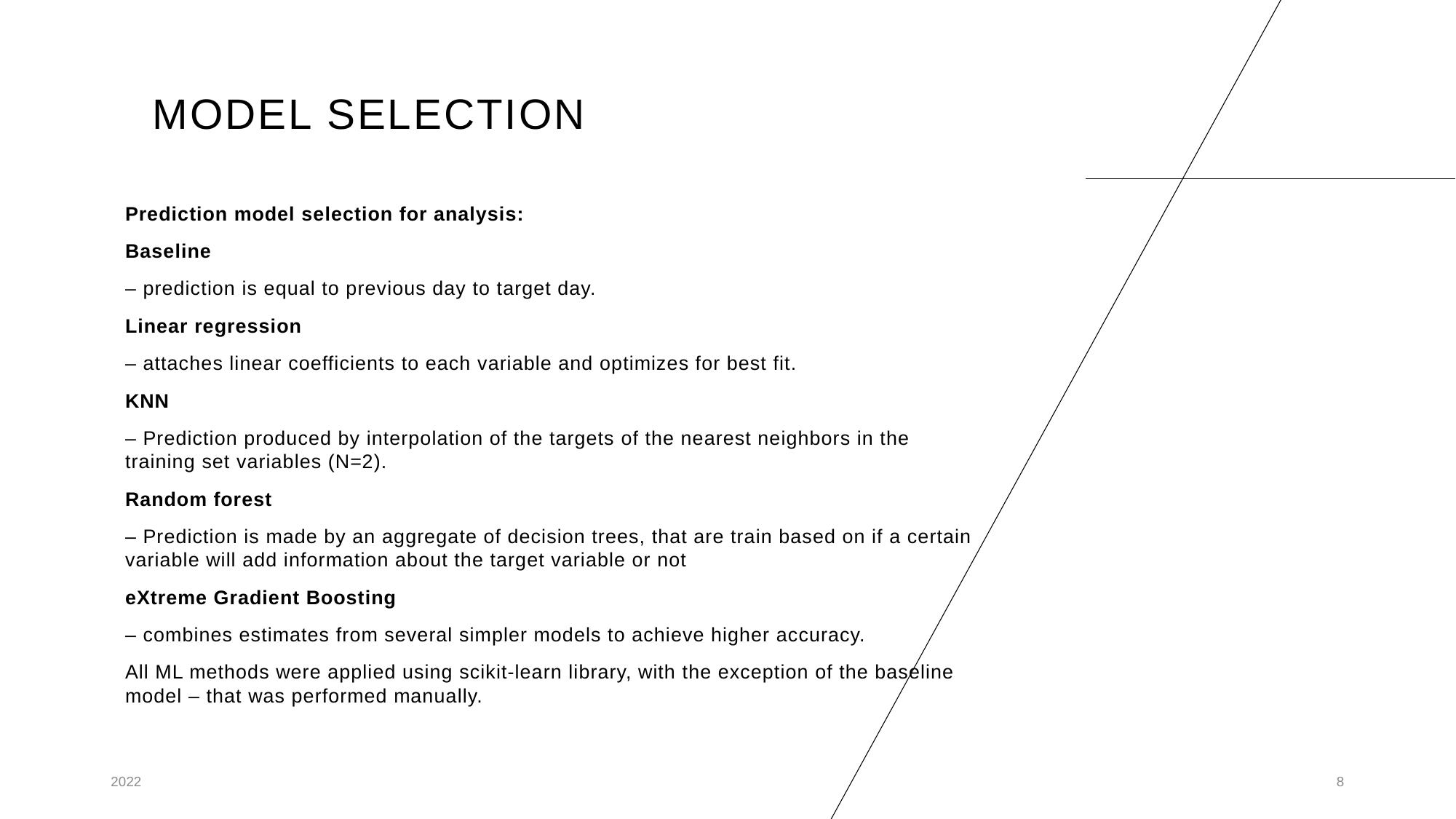

# Model selection
Prediction model selection for analysis:
Baseline
– prediction is equal to previous day to target day.
Linear regression
– attaches linear coefficients to each variable and optimizes for best fit.
KNN
– Prediction produced by interpolation of the targets of the nearest neighbors in the training set variables (N=2).
Random forest
– Prediction is made by an aggregate of decision trees, that are train based on if a certain variable will add information about the target variable or not
eXtreme Gradient Boosting
– combines estimates from several simpler models to achieve higher accuracy.
All ML methods were applied using scikit-learn library, with the exception of the baseline model – that was performed manually.
2022
8